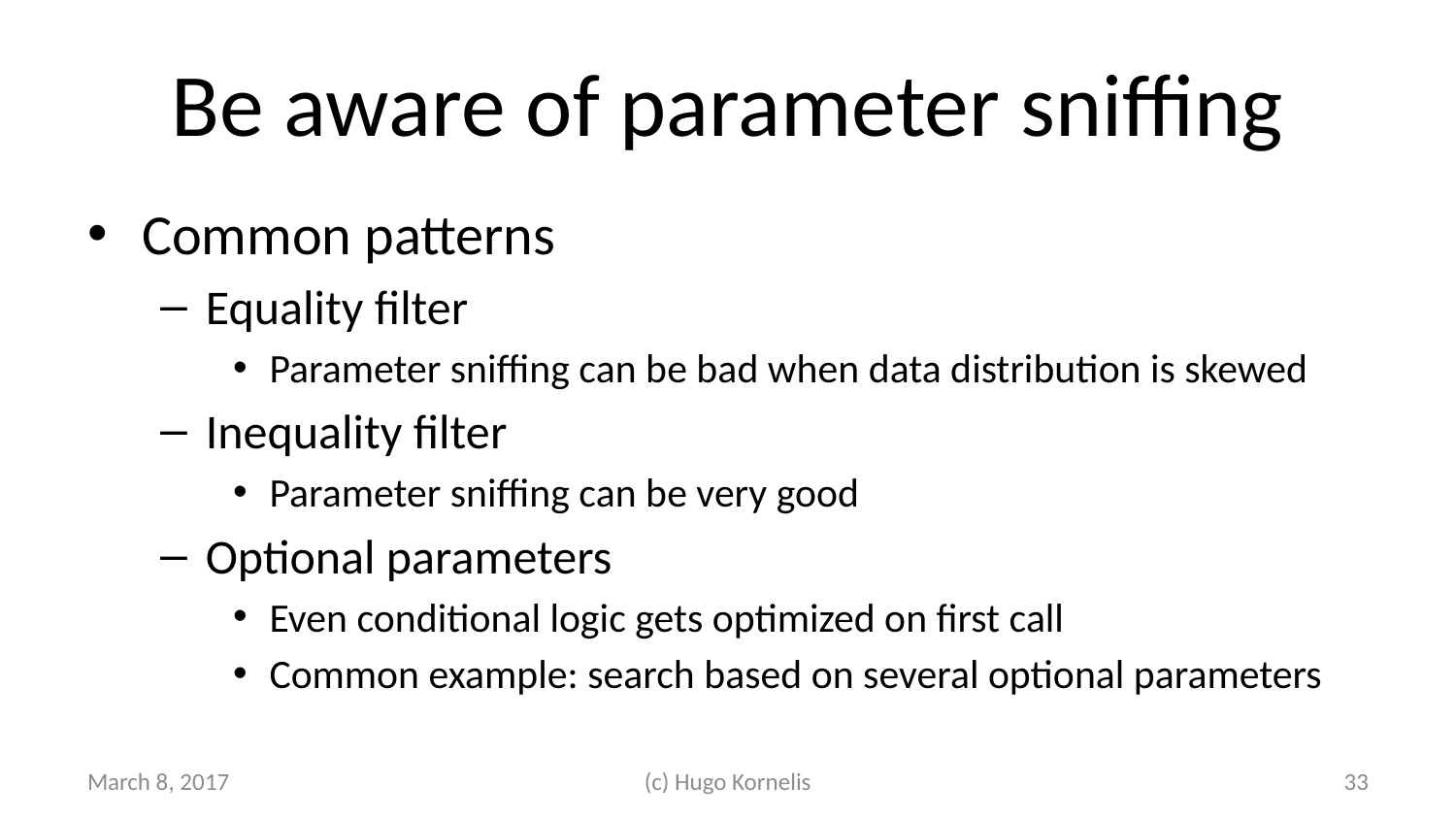

# Be aware of parameter sniffing
Common patterns
Equality filter
Parameter sniffing can be bad when data distribution is skewed
Inequality filter
Parameter sniffing can be very good
Optional parameters
Even conditional logic gets optimized on first call
Common example: search based on several optional parameters
March 8, 2017
(c) Hugo Kornelis
33